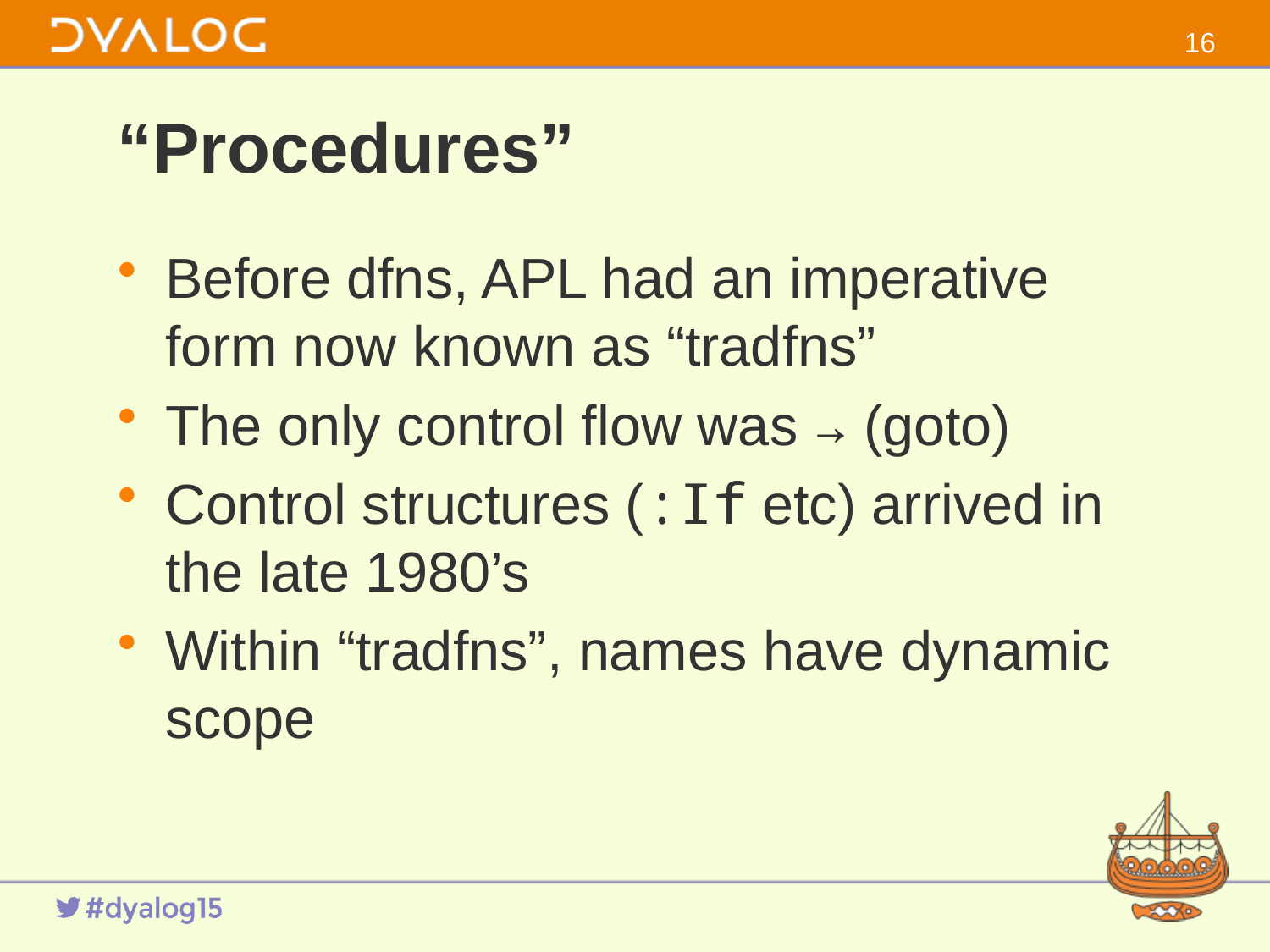

16
# “Procedures”
Before dfns, APL had an imperative form now known as “tradfns”
The only control flow was → (goto)
Control structures (:If etc) arrived in the late 1980’s
Within “tradfns”, names have dynamic scope